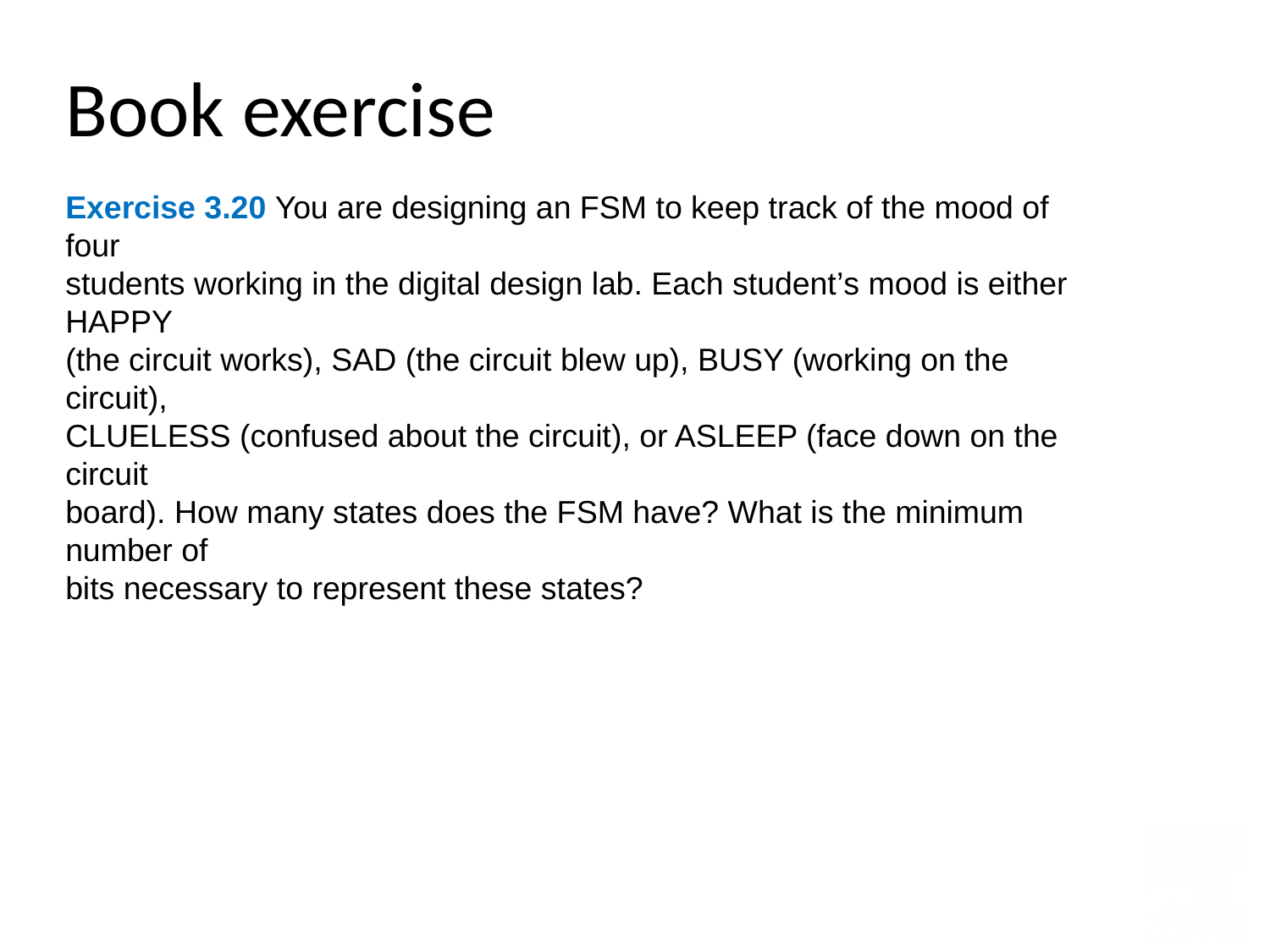

Book exercise

Exercise 3.20 You are designing an FSM to keep track of the mood of four
students working in the digital design lab. Each student’s mood is either HAPPY
(the circuit works), SAD (the circuit blew up), BUSY (working on the circuit),
CLUELESS (confused about the circuit), or ASLEEP (face down on the circuit
board). How many states does the FSM have? What is the minimum number of
bits necessary to represent these states?